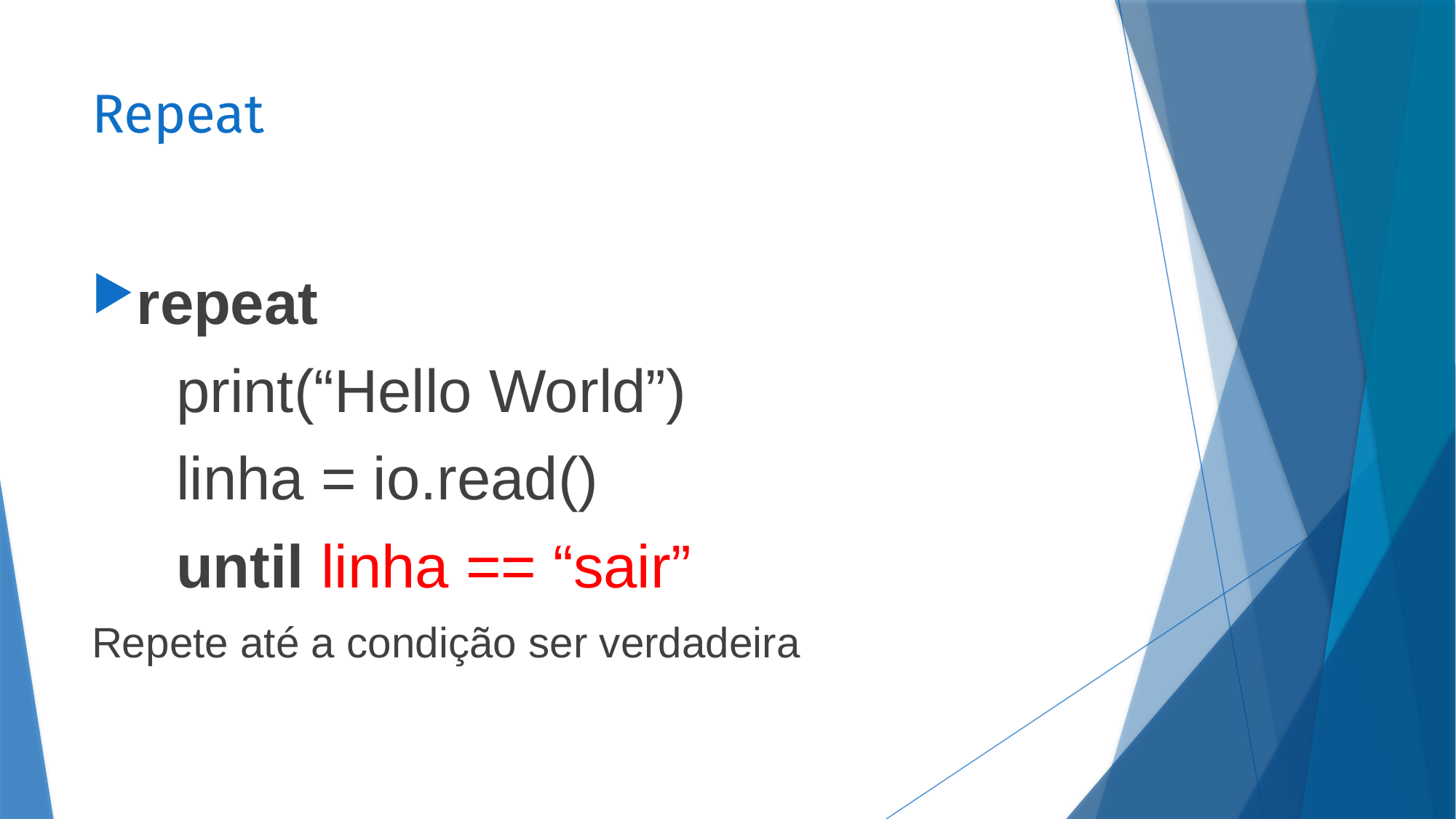

# Repeat
repeat
     print(“Hello World”)
     linha = io.read()
     until linha == “sair”
Repete até a condição ser verdadeira